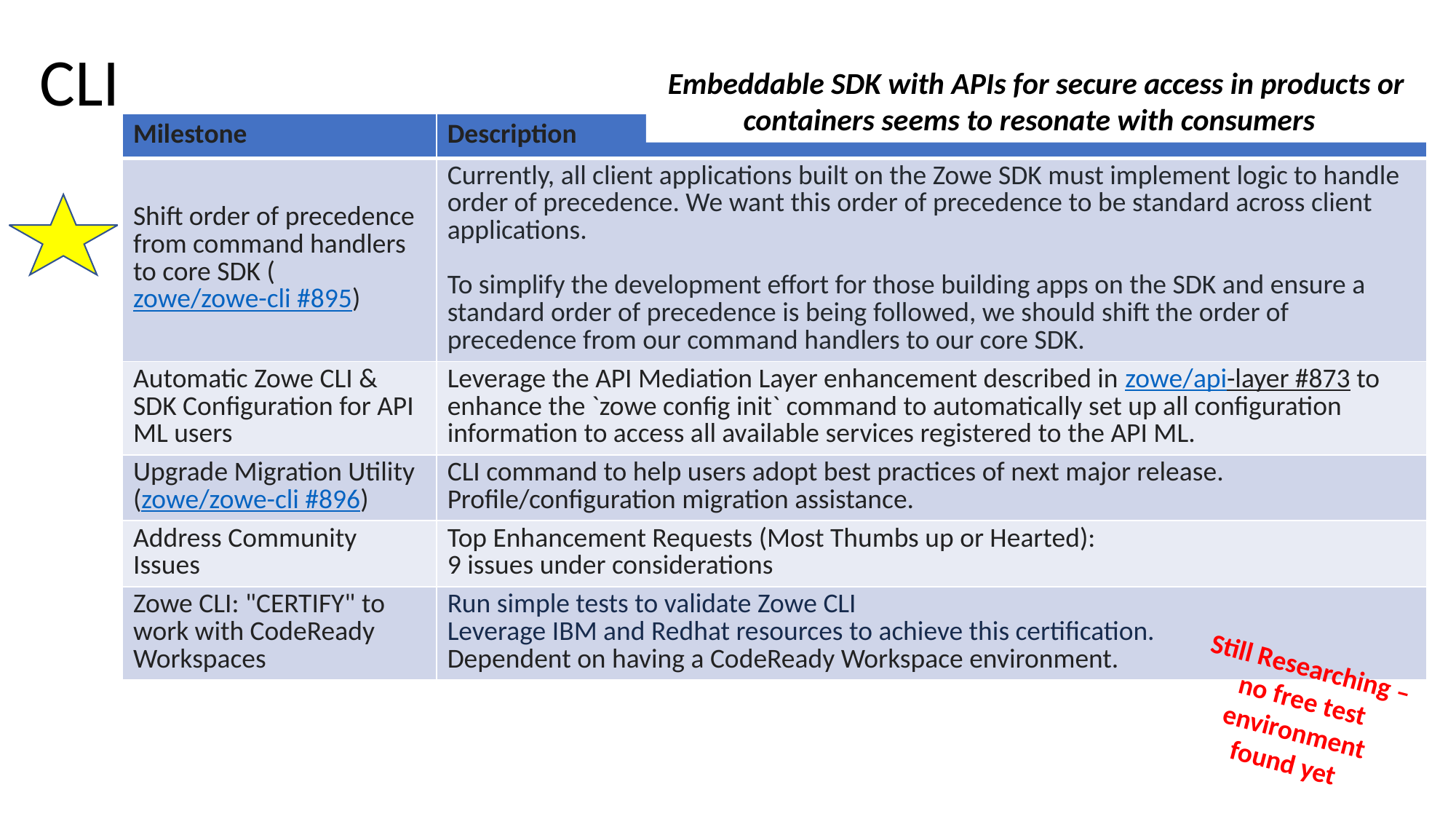

# CLI
Embeddable SDK with APIs for secure access in products or containers seems to resonate with consumers
| Milestone | Description |
| --- | --- |
| Shift order of precedence from command handlers to core SDK (zowe/zowe-cli #895) | Currently, all client applications built on the Zowe SDK must implement logic to handle order of precedence. We want this order of precedence to be standard across client applications. To simplify the development effort for those building apps on the SDK and ensure a standard order of precedence is being followed, we should shift the order of precedence from our command handlers to our core SDK. |
| Automatic Zowe CLI & SDK Configuration for API ML users | Leverage the API Mediation Layer enhancement described in zowe/api-layer #873 to enhance the `zowe config init` command to automatically set up all configuration information to access all available services registered to the API ML. |
| Upgrade Migration Utility (zowe/zowe-cli #896) | CLI command to help users adopt best practices of next major release. Profile/configuration migration assistance. |
| Address Community Issues | Top Enhancement Requests (Most Thumbs up or Hearted): 9 issues under considerations |
| Zowe CLI: "CERTIFY" to work with CodeReady Workspaces | Run simple tests to validate Zowe CLI Leverage IBM and Redhat resources to achieve this certification. Dependent on having a CodeReady Workspace environment. |

Still Researching – no free test environment found yet